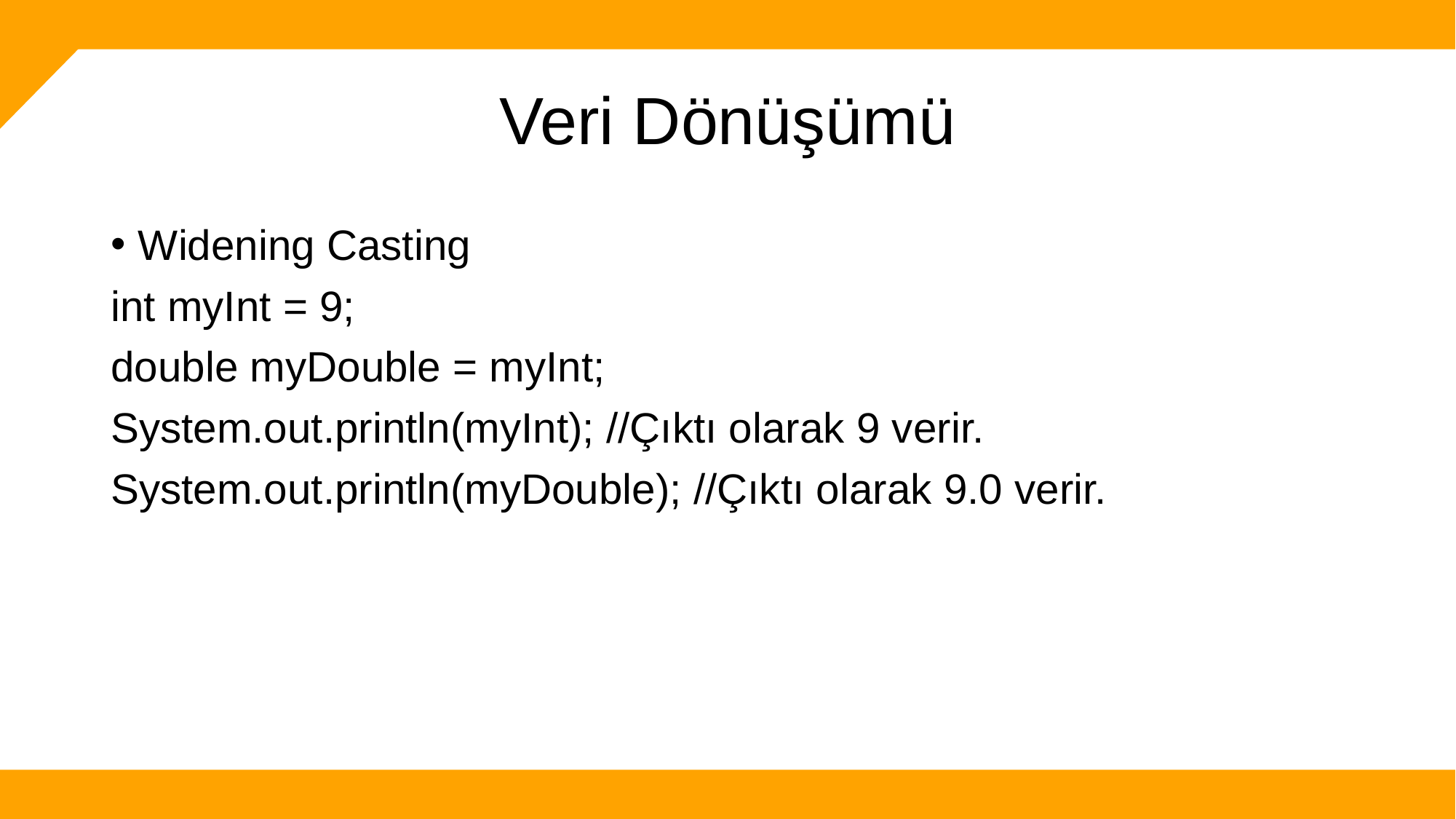

# Veri Dönüşümü
Widening Casting
int myInt = 9;
double myDouble = myInt;
System.out.println(myInt); //Çıktı olarak 9 verir.
System.out.println(myDouble); //Çıktı olarak 9.0 verir.